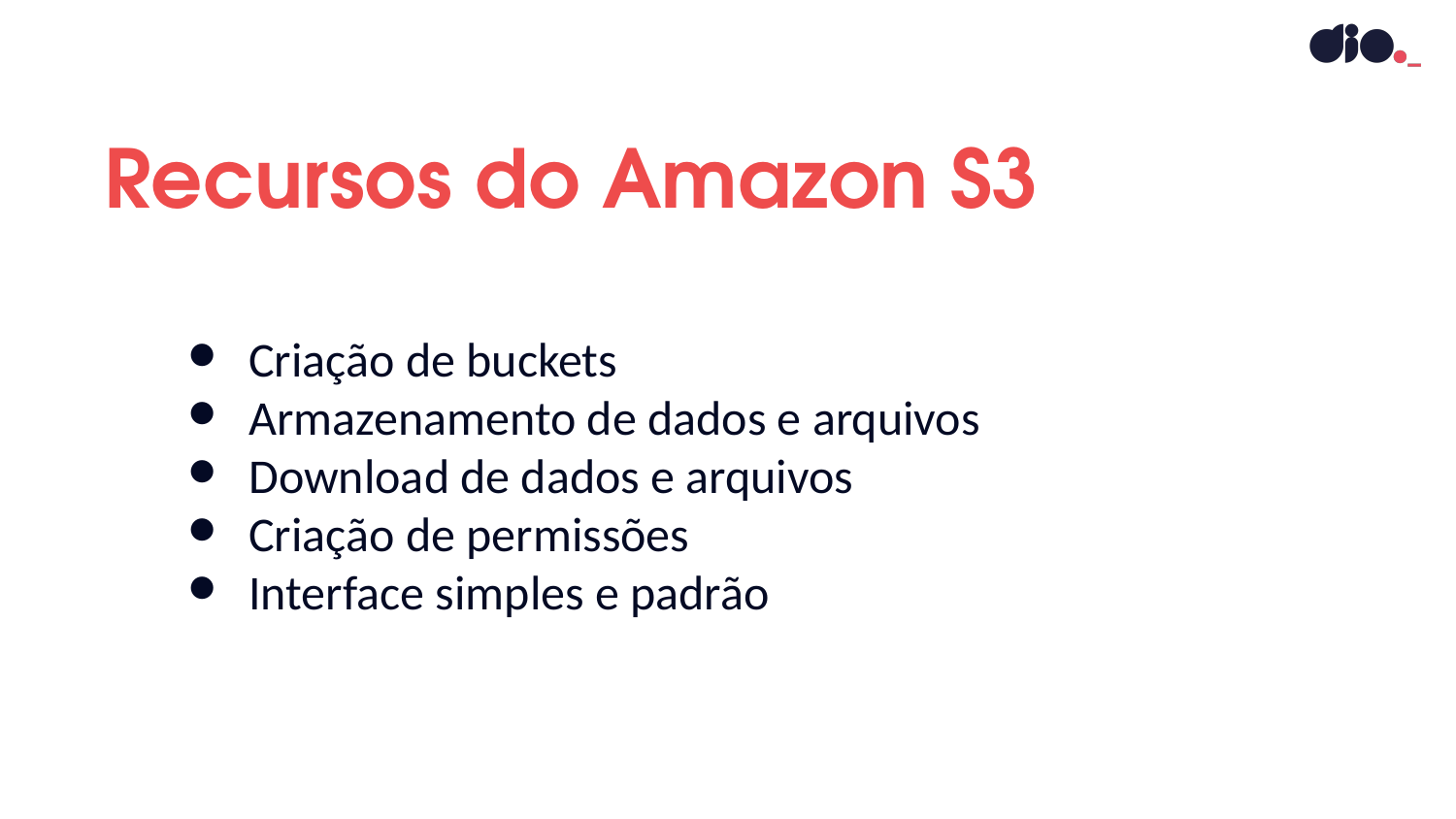

Recursos do Amazon S3
Criação de buckets
Armazenamento de dados e arquivos
Download de dados e arquivos
Criação de permissões
Interface simples e padrão